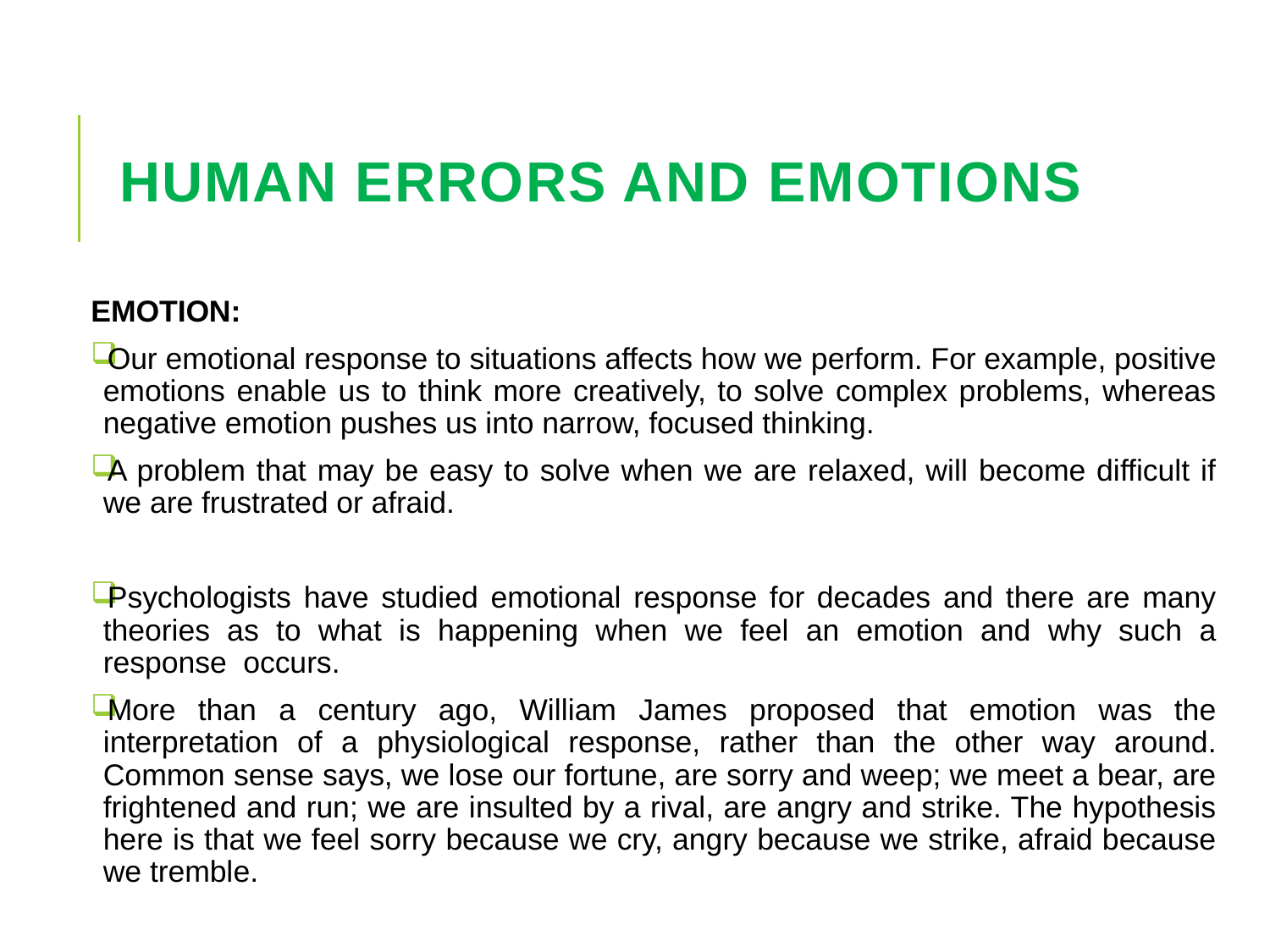

# Human Errors and Emotions
EMOTION:
Our emotional response to situations affects how we perform. For example, positive emotions enable us to think more creatively, to solve complex problems, whereas negative emotion pushes us into narrow, focused thinking.
A problem that may be easy to solve when we are relaxed, will become difficult if we are frustrated or afraid.

Psychologists have studied emotional response for decades and there are many theories as to what is happening when we feel an emotion and why such a response  occurs.
More than a century ago, William James proposed that emotion was the interpretation of a physiological response, rather than the other way around. Common sense says, we lose our fortune, are sorry and weep; we meet a bear, are frightened and run; we are insulted by a rival, are angry and strike. The hypothesis here is that we feel sorry because we cry, angry because we strike, afraid because we tremble.